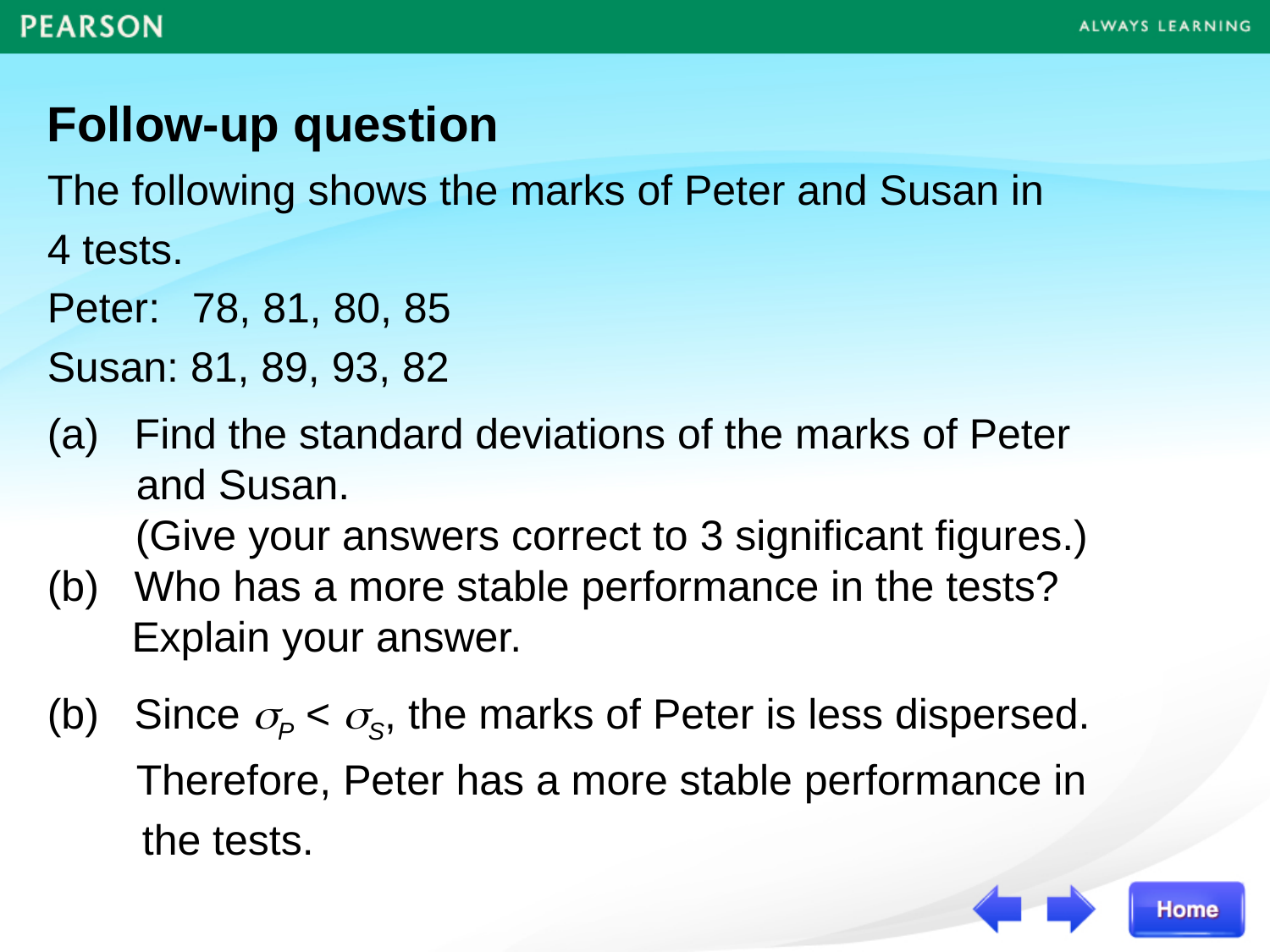

Follow-up question
The following shows the marks of Peter and Susan in
4 tests.
Peter: 	  78, 81, 80, 85
Susan: 81, 89, 93, 82
(a)   Find the standard deviations of the marks of Peter
        and Susan.
        (Give your answers correct to 3 significant figures.)
(b)   Who has a more stable performance in the tests?
        Explain your answer.
(b)   Since σP < σS, the marks of Peter is less dispersed.
        Therefore, Peter has a more stable performance in
        the tests.